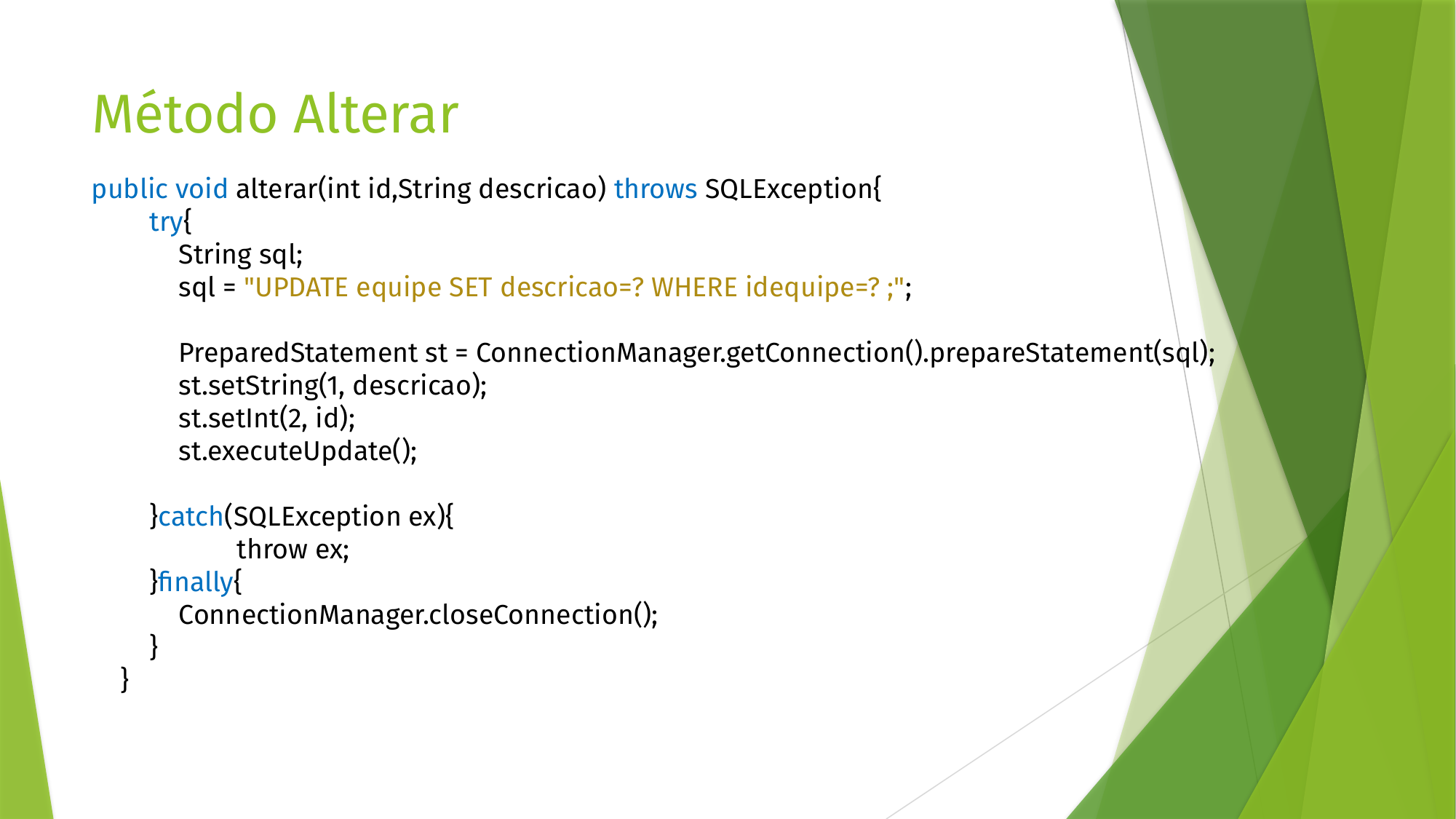

# Método Alterar
public void alterar(int id,String descricao) throws SQLException{
        try{
            String sql;
            sql = "UPDATE equipe SET descricao=? WHERE idequipe=? ;";

            PreparedStatement st = ConnectionManager.getConnection().prepareStatement(sql);
            st.setString(1, descricao);
            st.setInt(2, id);
            st.executeUpdate();

        }catch(SQLException ex){
	     throw ex;
        }finally{
            ConnectionManager.closeConnection();
        }
    }